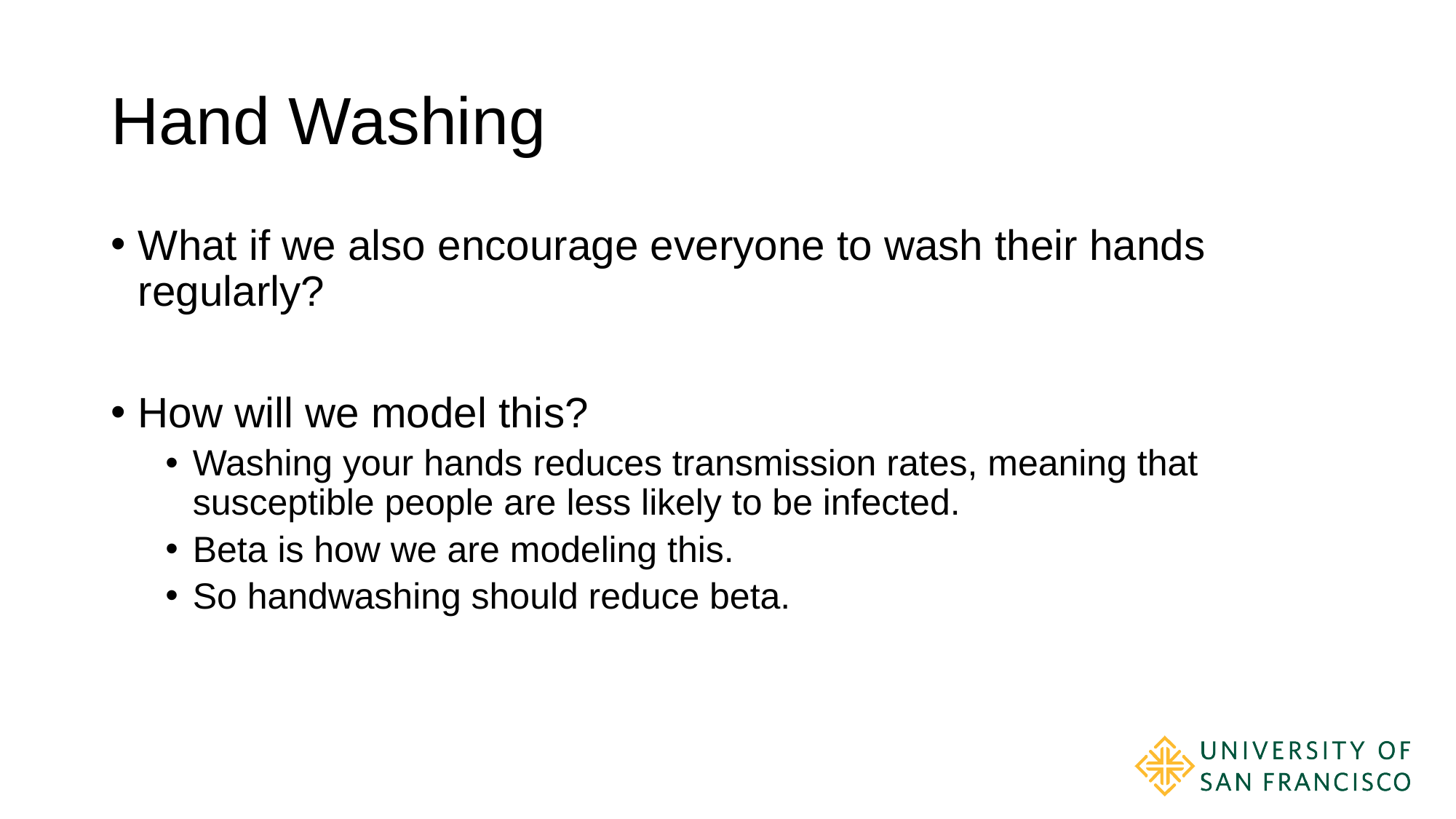

# Hand Washing
What if we also encourage everyone to wash their hands regularly?

How will we model this?
Washing your hands reduces transmission rates, meaning that susceptible people are less likely to be infected.
Beta is how we are modeling this.
So handwashing should reduce beta.